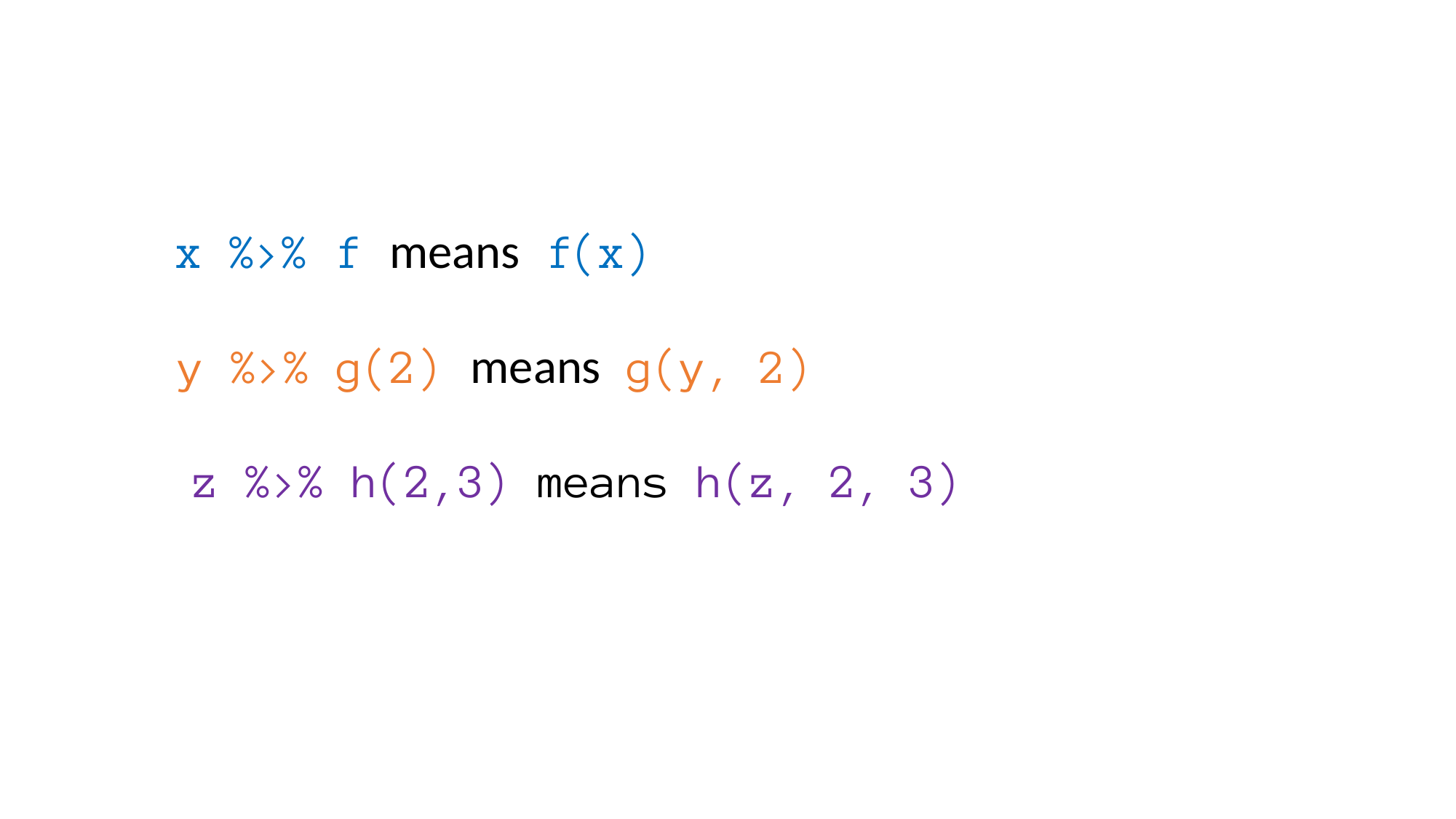

x %>% f means f(x)
y %>% g(2) means g(y, 2)
z %>% h(2,3) means h(z, 2, 3)